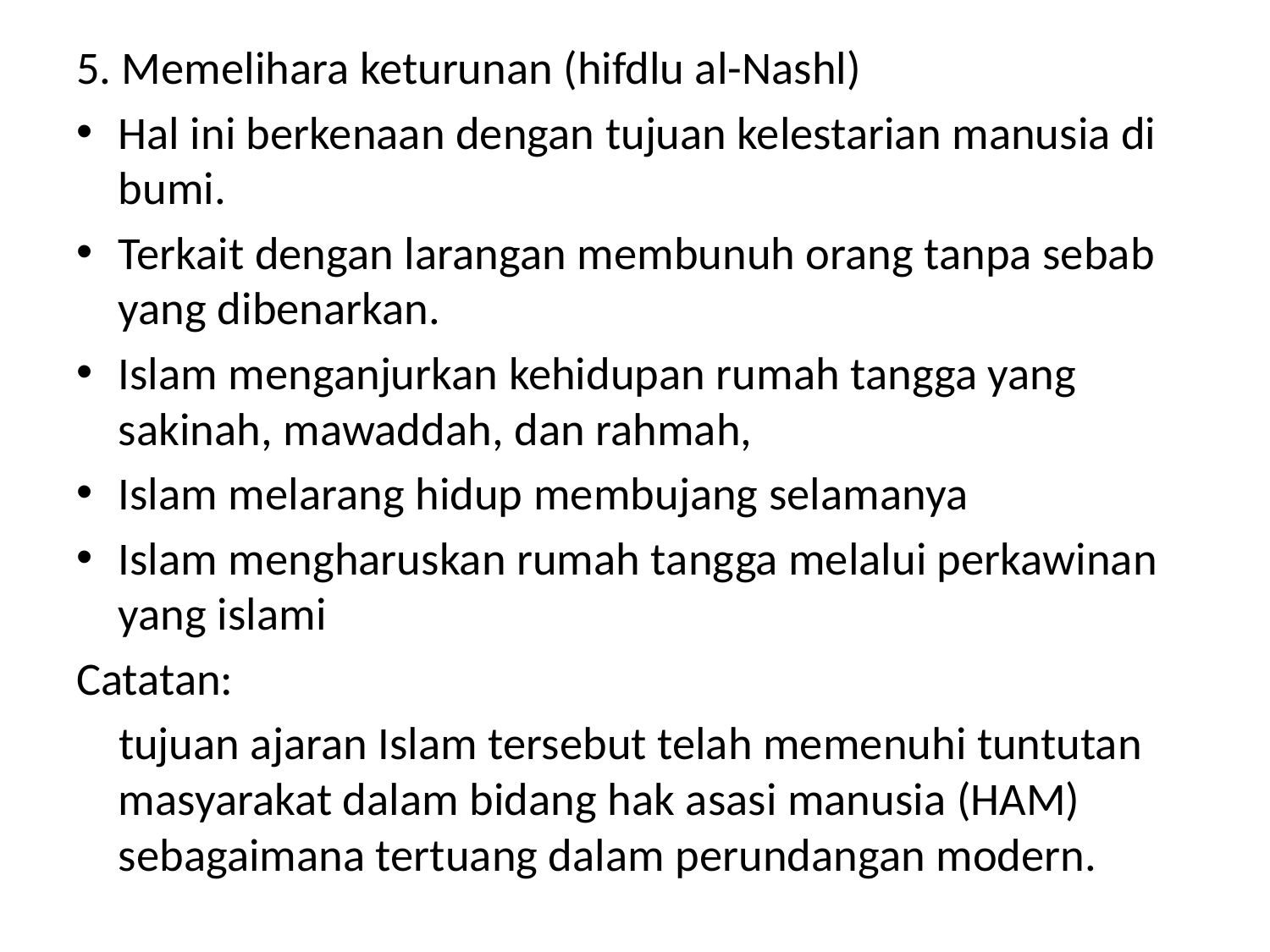

# ga
5. Memelihara keturunan (hifdlu al-Nashl)
Hal ini berkenaan dengan tujuan kelestarian manusia di bumi.
Terkait dengan larangan membunuh orang tanpa sebab yang dibenarkan.
Islam menganjurkan kehidupan rumah tangga yang sakinah, mawaddah, dan rahmah,
Islam melarang hidup membujang selamanya
Islam mengharuskan rumah tangga melalui perkawinan yang islami
Catatan:
    tujuan ajaran Islam tersebut telah memenuhi tuntutan masyarakat dalam bidang hak asasi manusia (HAM) sebagaimana tertuang dalam perundangan modern.